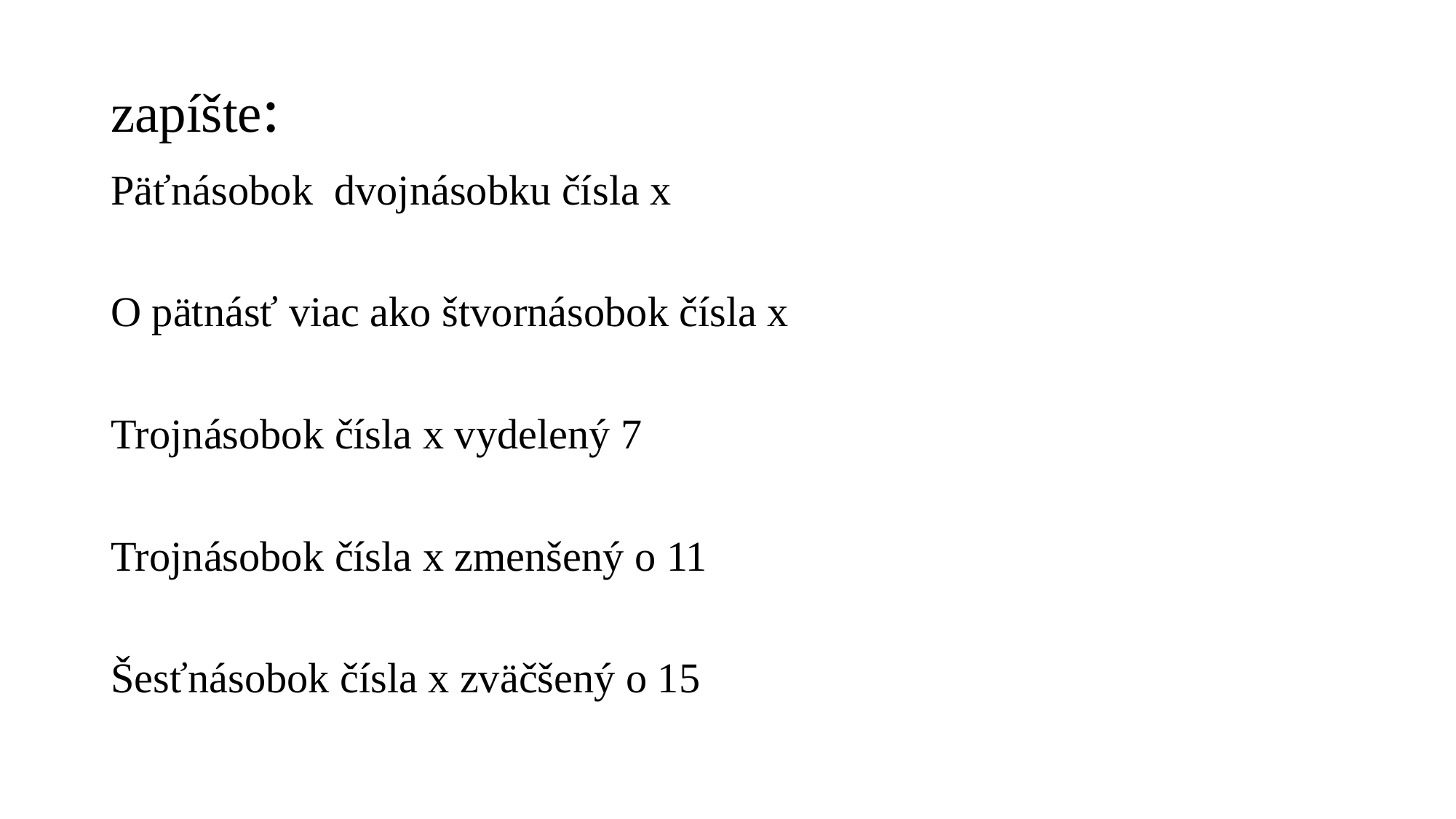

# zapíšte:
Päťnásobok  dvojnásobku čísla x

O pätnásť viac ako štvornásobok čísla x

Trojnásobok čísla x vydelený 7

Trojnásobok čísla x zmenšený o 11

Šesťnásobok čísla x zväčšený o 15